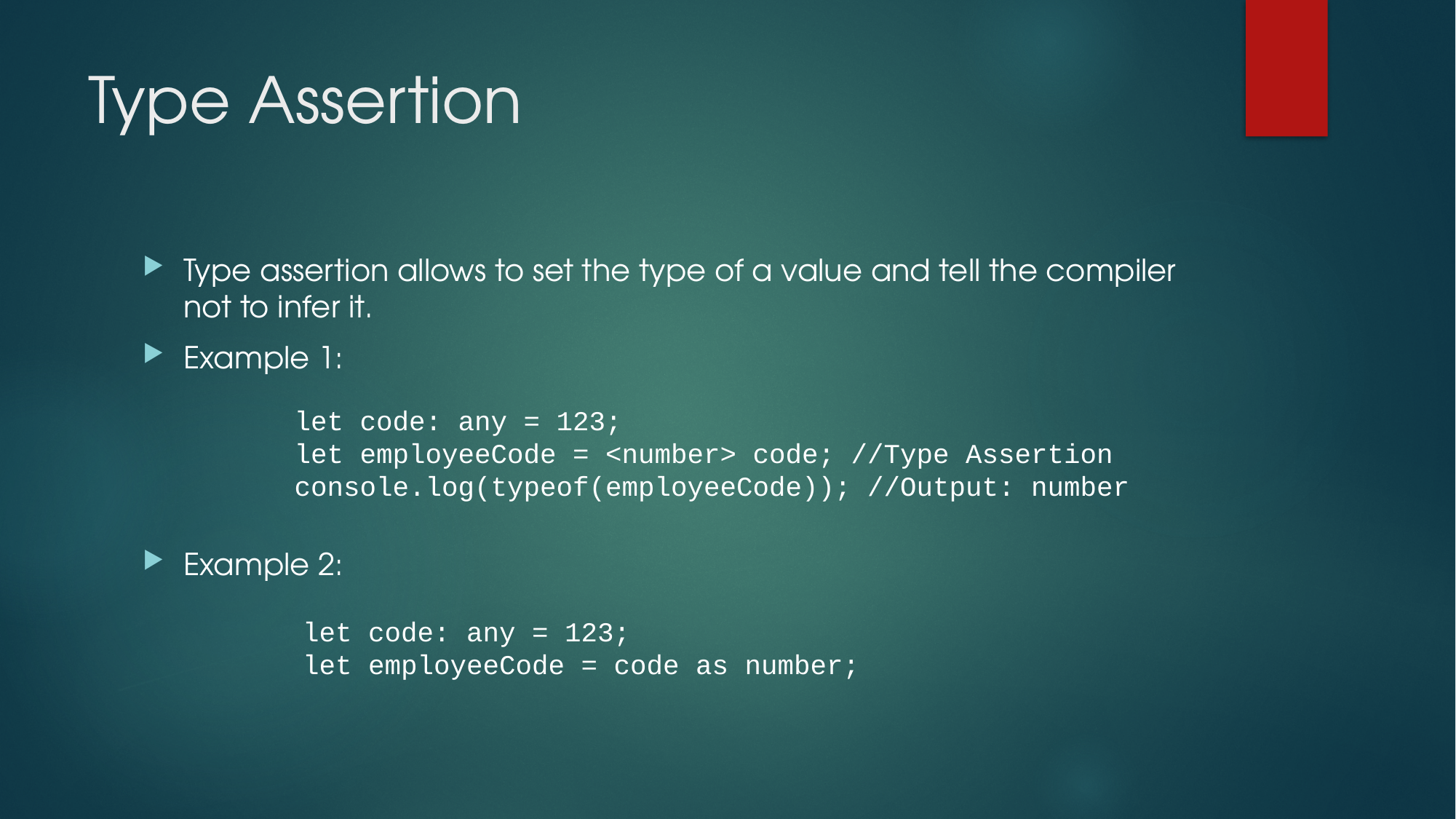

# Type Assertion
Type assertion allows to set the type of a value and tell the compiler not to infer it.
Example 1:

Example 2:

let code: any = 123;
let employeeCode = <number> code; //Type Assertion
console.log(typeof(employeeCode)); //Output: number
let code: any = 123;
let employeeCode = code as number;